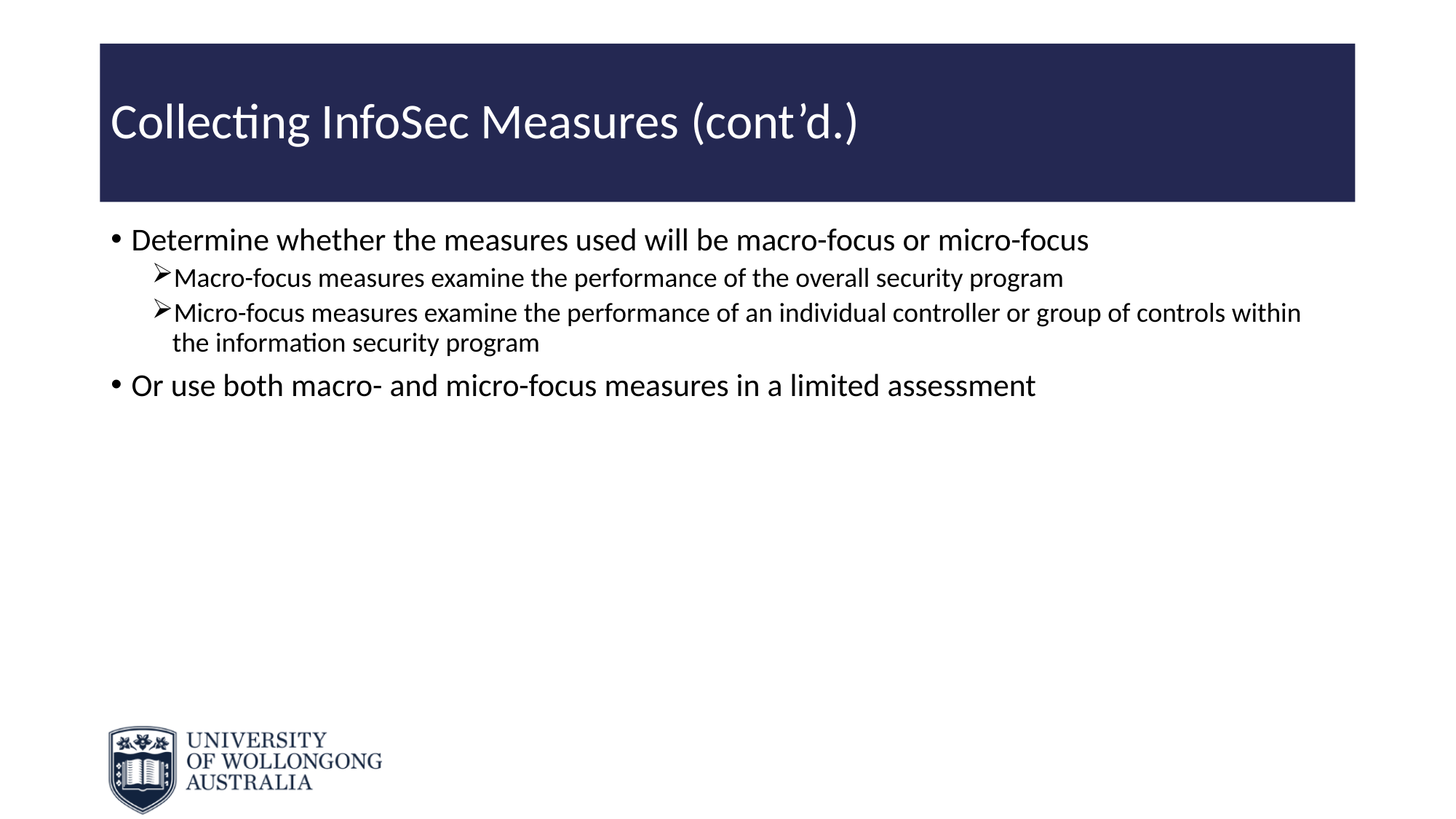

# Collecting InfoSec Measures (cont’d.)
Determine whether the measures used will be macro-focus or micro-focus
Macro-focus measures examine the performance of the overall security program
Micro-focus measures examine the performance of an individual controller or group of controls within the information security program
Or use both macro- and micro-focus measures in a limited assessment